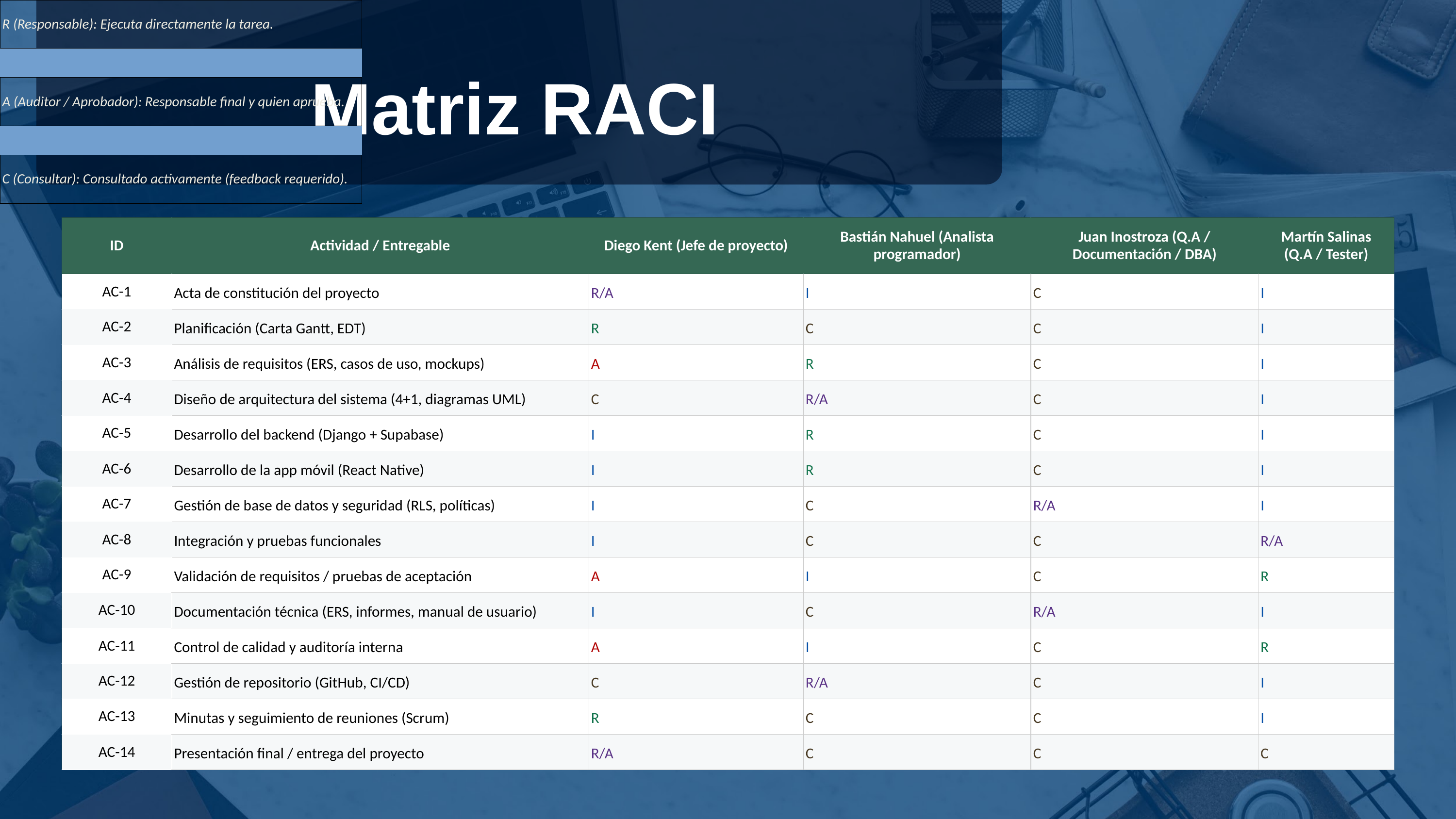

| R (Responsable): Ejecuta directamente la tarea. |
| --- |
|  |
| A (Auditor / Aprobador): Responsable final y quien aprueba. |
|  |
| C (Consultar): Consultado activamente (feedback requerido). |
|  |
| I (Informar): Informado sobre el avance, sin necesidad de intervenir. |
|  |

Matriz RACI
| ID | Actividad / Entregable | Diego Kent (Jefe de proyecto) | Bastián Nahuel (Analista programador) | Juan Inostroza (Q.A / Documentación / DBA) | Martín Salinas (Q.A / Tester) |
| --- | --- | --- | --- | --- | --- |
| AC-1 | Acta de constitución del proyecto | R/A | I | C | I |
| AC-2 | Planificación (Carta Gantt, EDT) | R | C | C | I |
| AC-3 | Análisis de requisitos (ERS, casos de uso, mockups) | A | R | C | I |
| AC-4 | Diseño de arquitectura del sistema (4+1, diagramas UML) | C | R/A | C | I |
| AC-5 | Desarrollo del backend (Django + Supabase) | I | R | C | I |
| AC-6 | Desarrollo de la app móvil (React Native) | I | R | C | I |
| AC-7 | Gestión de base de datos y seguridad (RLS, políticas) | I | C | R/A | I |
| AC-8 | Integración y pruebas funcionales | I | C | C | R/A |
| AC-9 | Validación de requisitos / pruebas de aceptación | A | I | C | R |
| AC-10 | Documentación técnica (ERS, informes, manual de usuario) | I | C | R/A | I |
| AC-11 | Control de calidad y auditoría interna | A | I | C | R |
| AC-12 | Gestión de repositorio (GitHub, CI/CD) | C | R/A | C | I |
| AC-13 | Minutas y seguimiento de reuniones (Scrum) | R | C | C | I |
| AC-14 | Presentación final / entrega del proyecto | R/A | C | C | C |

Fase 1
Fase 2
Fase 3